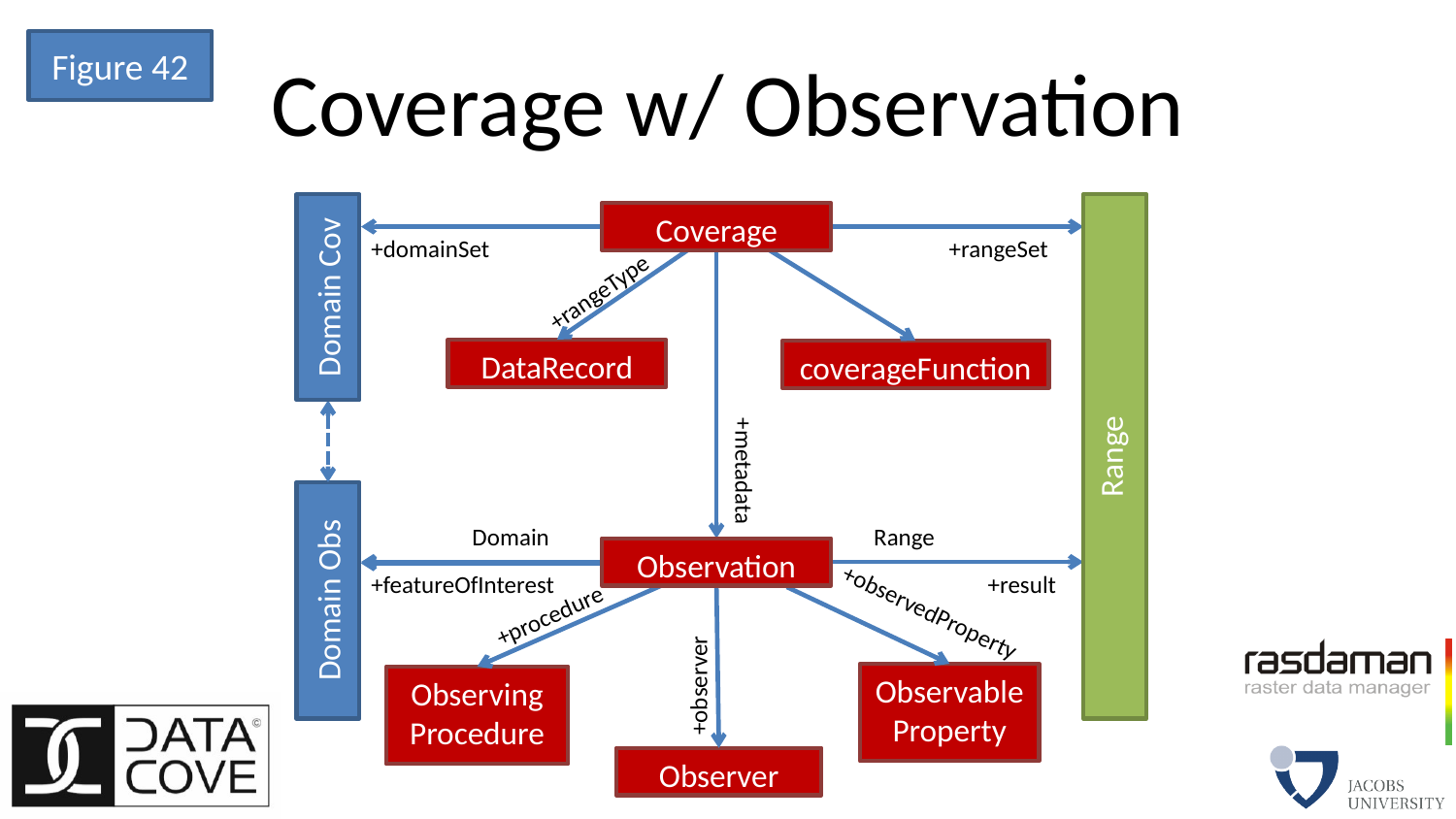

Figure 42
# Coverage w/ Observation
Domain Cov

Range
Coverage
+domainSet
+rangeSet
+rangeType
DataRecord
coverageFunction
+metadata
Domain Obs

Domain
Range
Observation
+featureOfInterest
+result
+observedProperty
+procedure
+observer
Observable
Property
Observing
Procedure
Observer